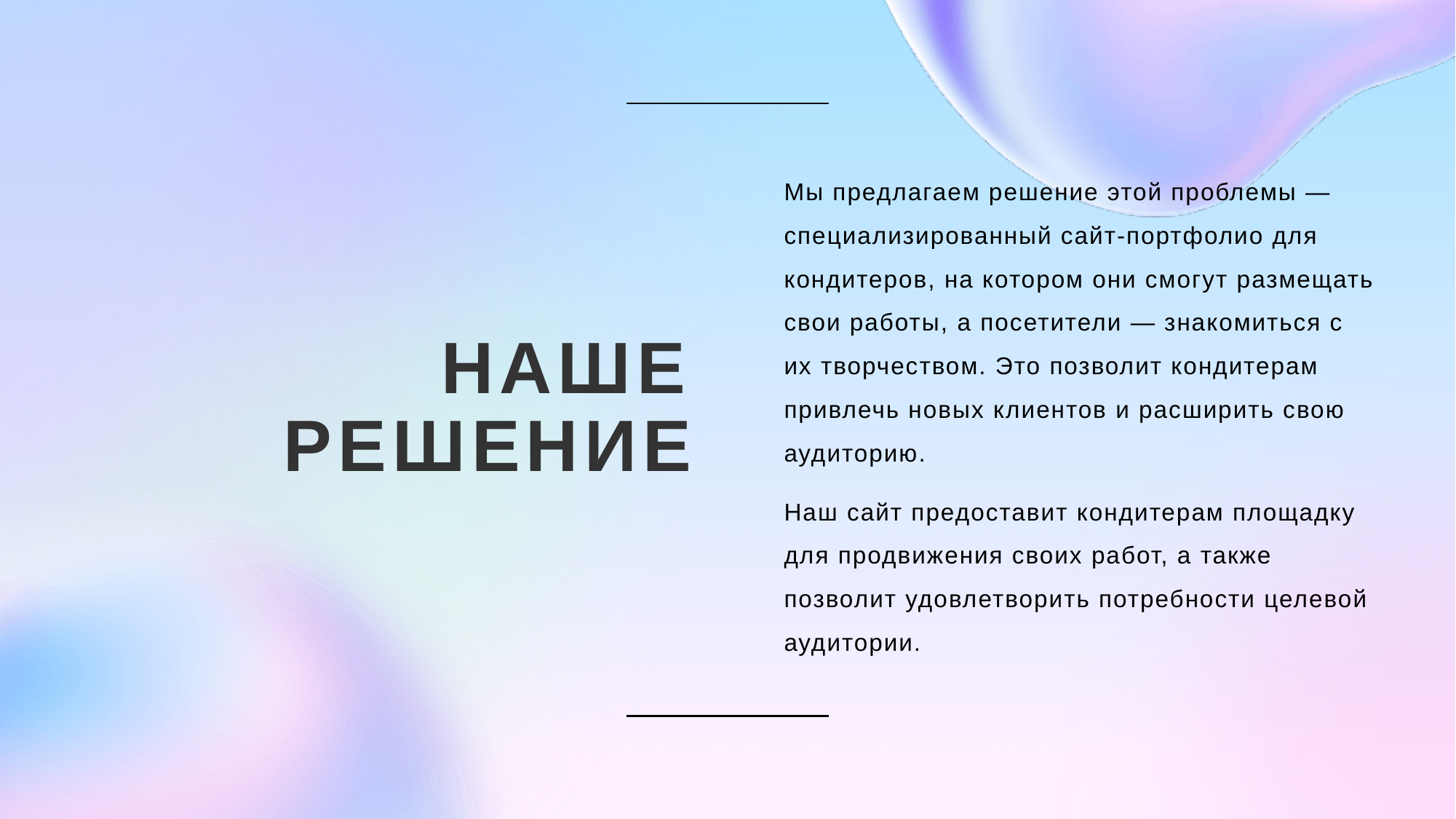

# Наше решение
Мы предлагаем решение этой проблемы — специализированный сайт-портфолио для кондитеров, на котором они смогут размещать свои работы, а посетители — знакомиться с их творчеством. Это позволит кондитерам привлечь новых клиентов и расширить свою аудиторию.
Наш сайт предоставит кондитерам площадку для продвижения своих работ, а также позволит удовлетворить потребности целевой аудитории.